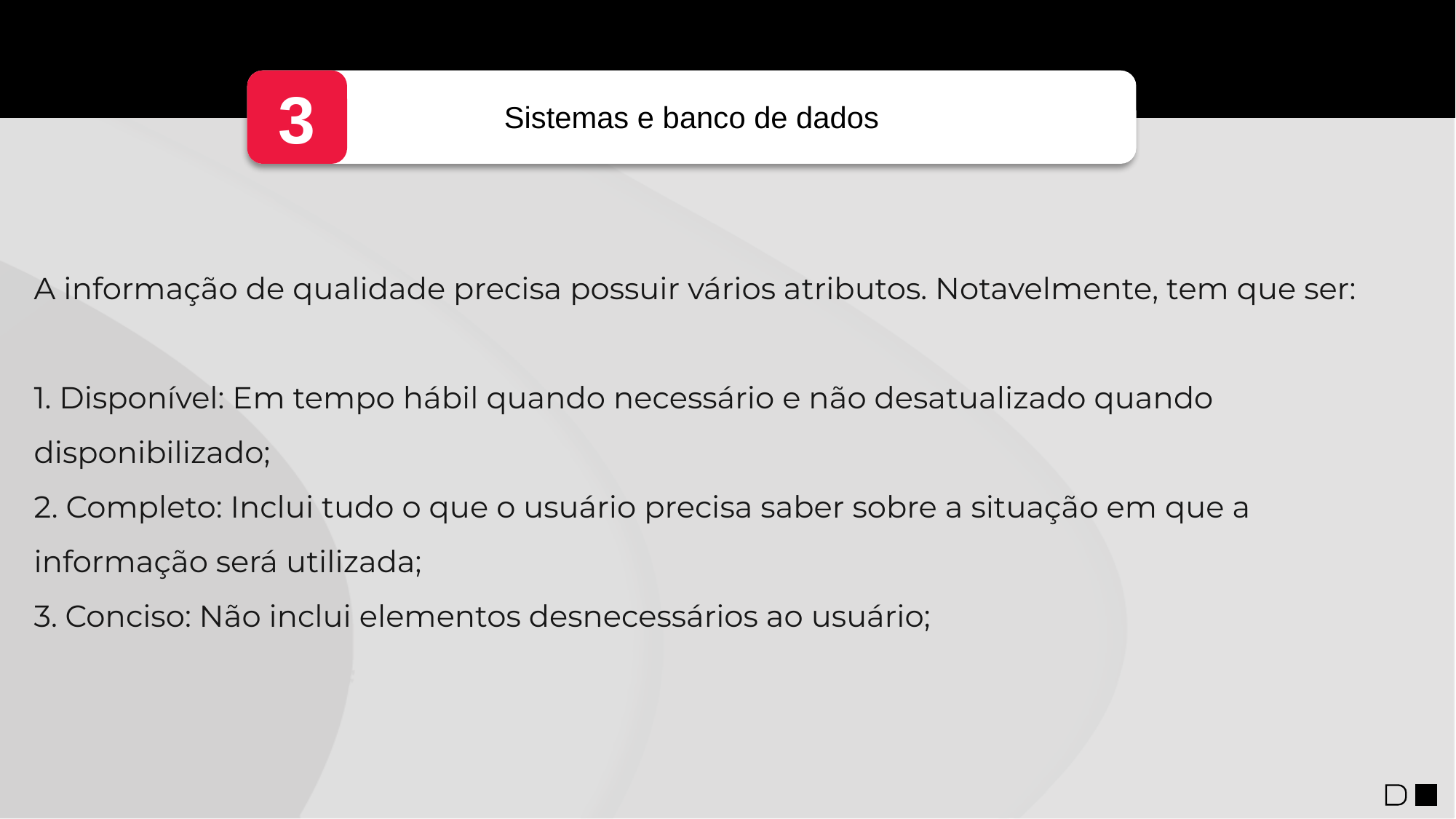

3
Sistemas e banco de dados
A informação de qualidade precisa possuir vários atributos. Notavelmente, tem que ser:

1. Disponível: Em tempo hábil quando necessário e não desatualizado quando disponibilizado;
2. Completo: Inclui tudo o que o usuário precisa saber sobre a situação em que a informação será utilizada;
3. Conciso: Não inclui elementos desnecessários ao usuário;